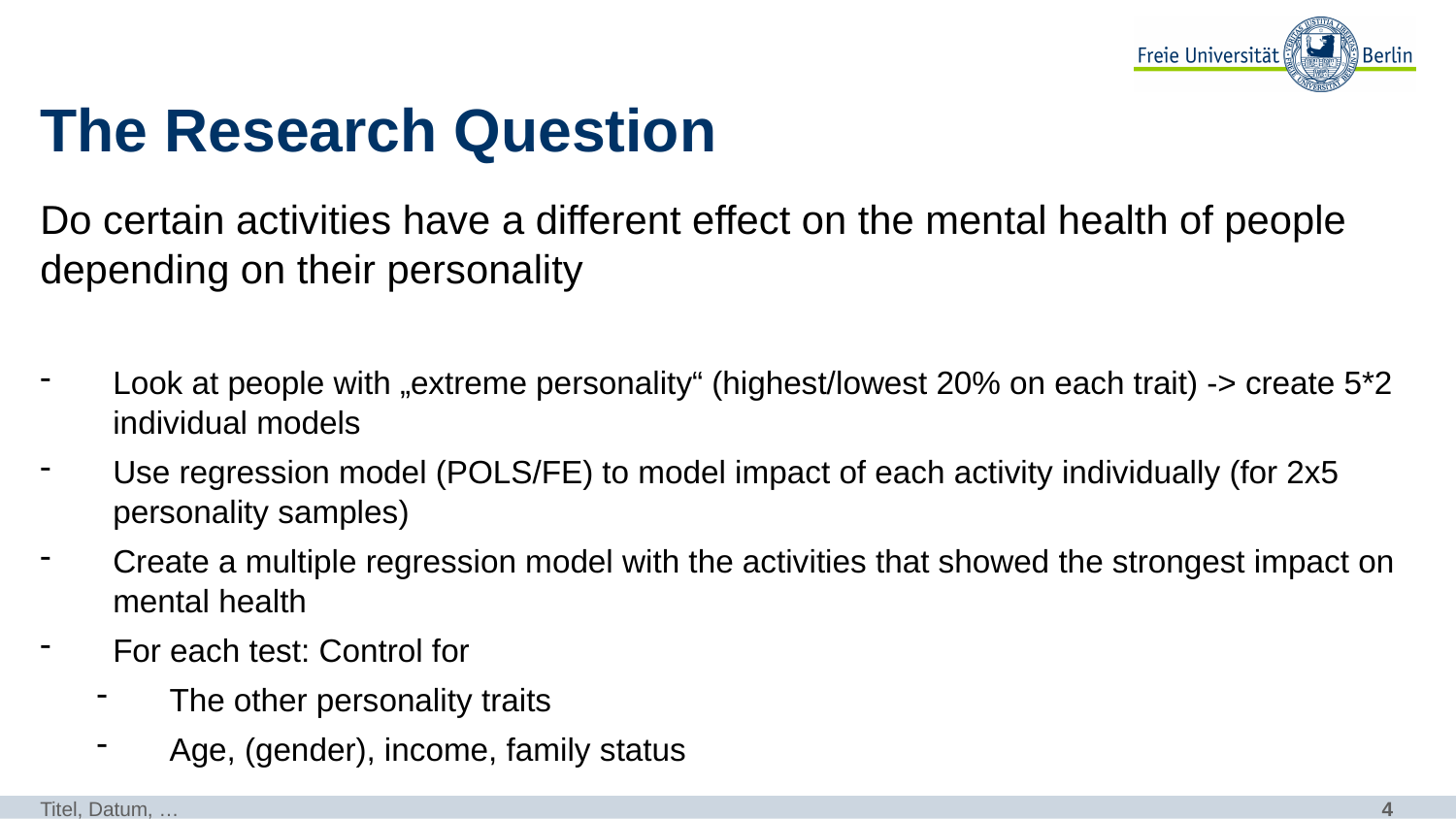

# The Research Question
Do certain activities have a different effect on the mental health of people depending on their personality

Look at people with „extreme personality“ (highest/lowest 20% on each trait) -> create 5*2 individual models
Use regression model (POLS/FE) to model impact of each activity individually (for 2x5 personality samples)
Create a multiple regression model with the activities that showed the strongest impact on mental health
For each test: Control for
The other personality traits
Age, (gender), income, family status

Titel, Datum, …